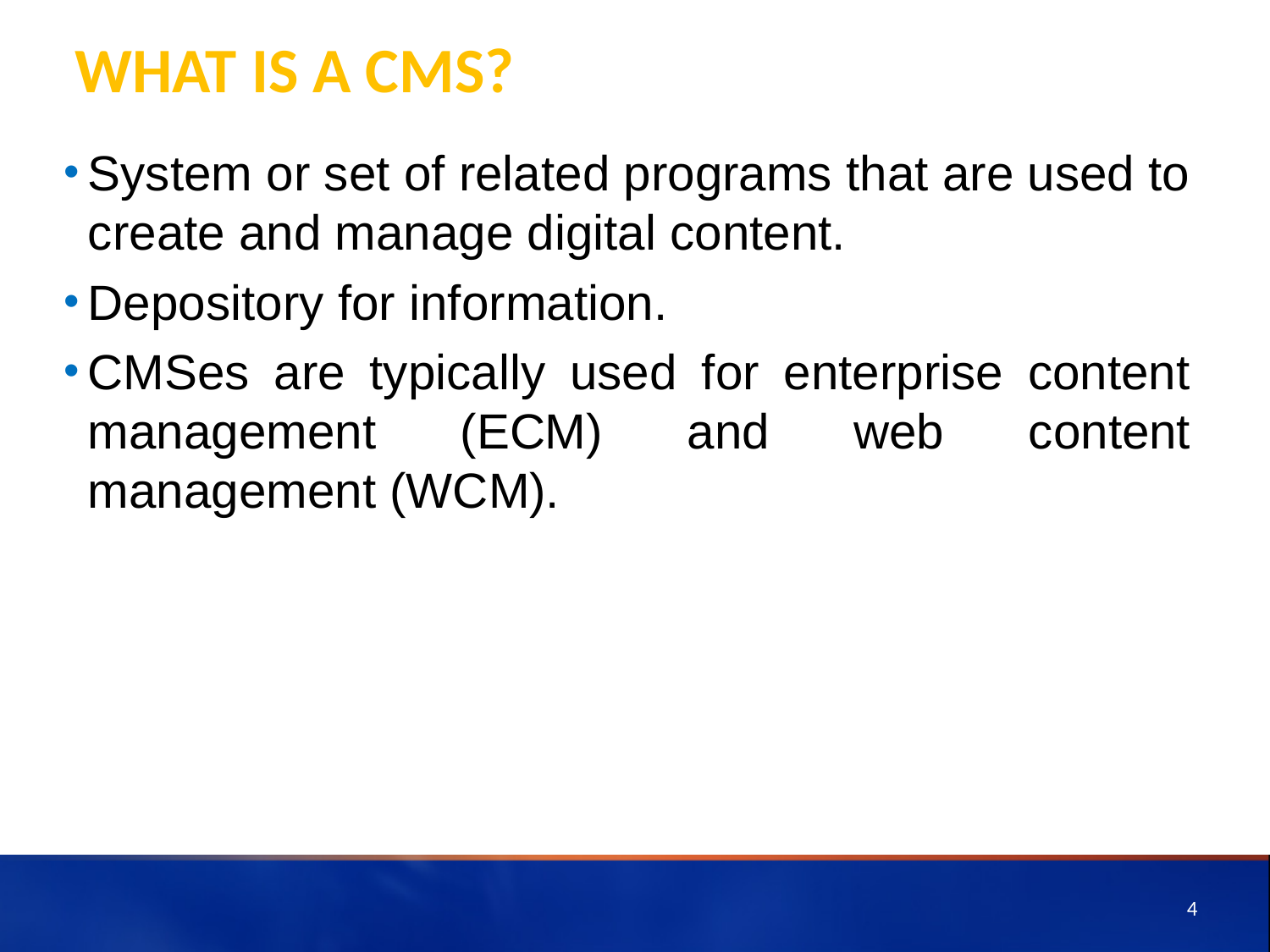

# What is a CMS?
System or set of related programs that are used to create and manage digital content.
Depository for information.
CMSes are typically used for enterprise content management (ECM) and web content management (WCM).
4